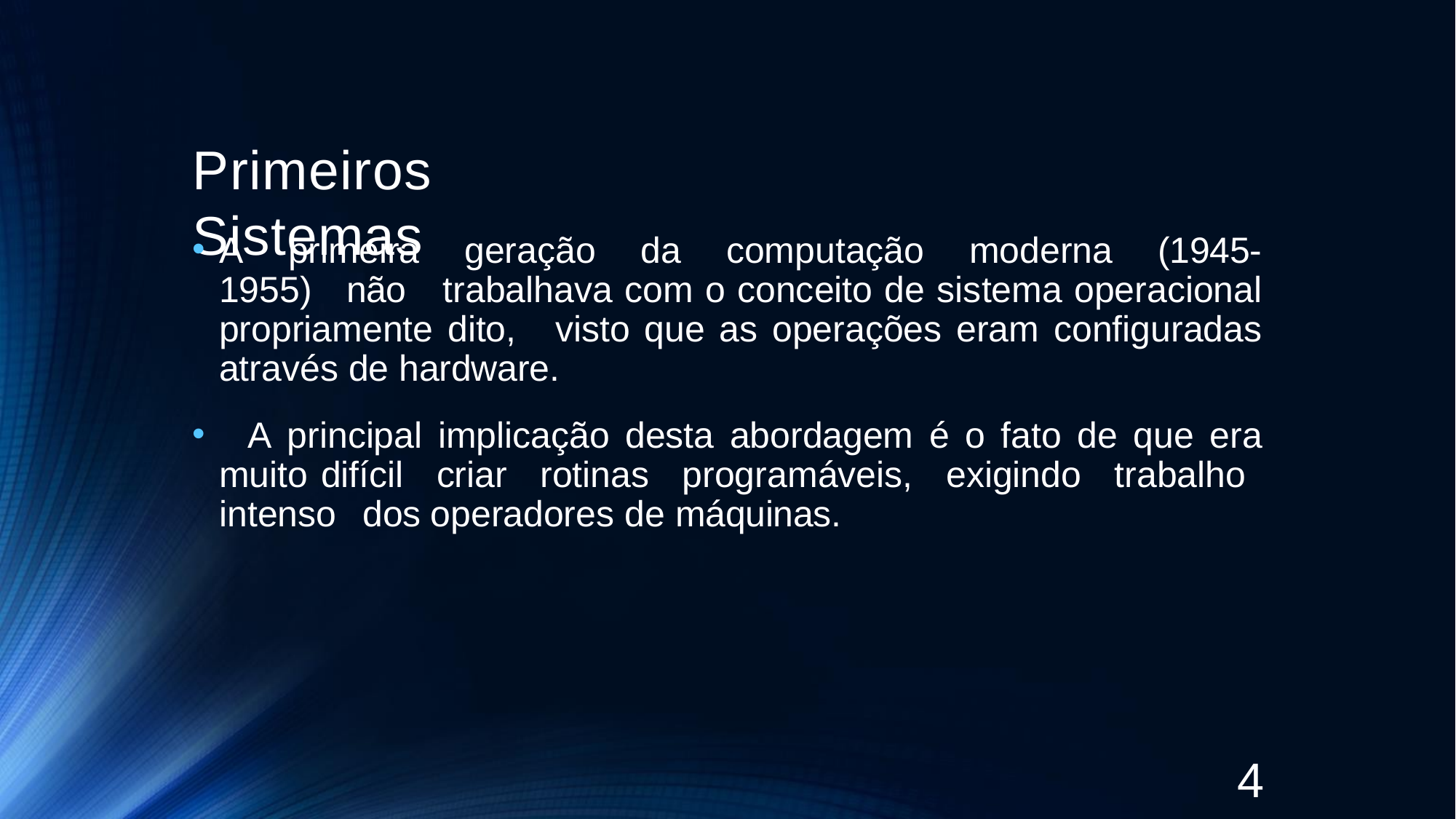

# Primeiros Sistemas
A  primeira  geração  da  computação  moderna  (1945-1955)  não 	trabalhava com o conceito de sistema operacional propriamente dito, 	visto que as operações eram configuradas através de hardware.
	A principal implicação desta abordagem é o fato de que era muito difícil  criar  rotinas  programáveis,  exigindo  trabalho  intenso  dos operadores de máquinas.
4